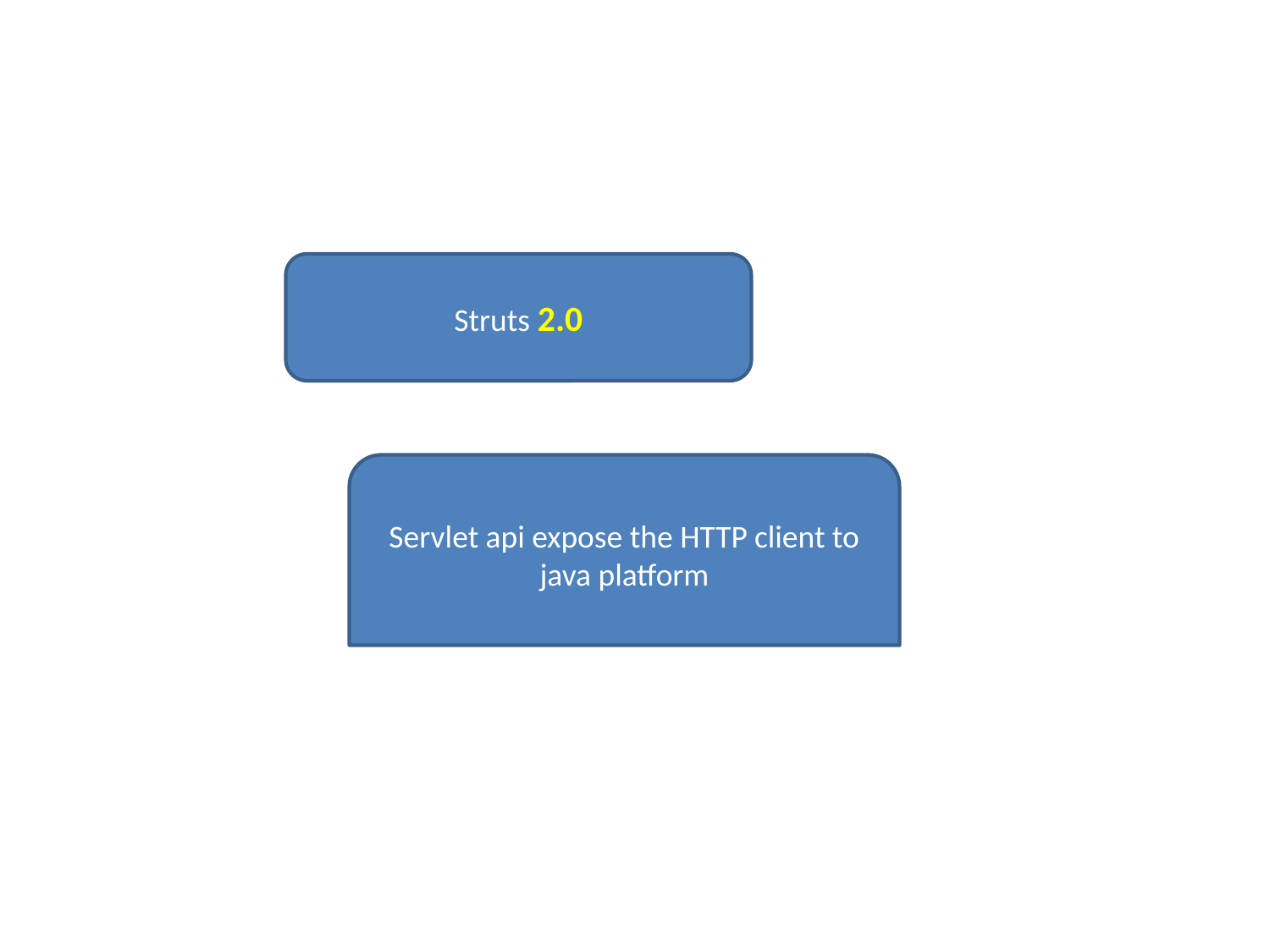

Struts 2.0
Servlet api expose the HTTP client to java platform